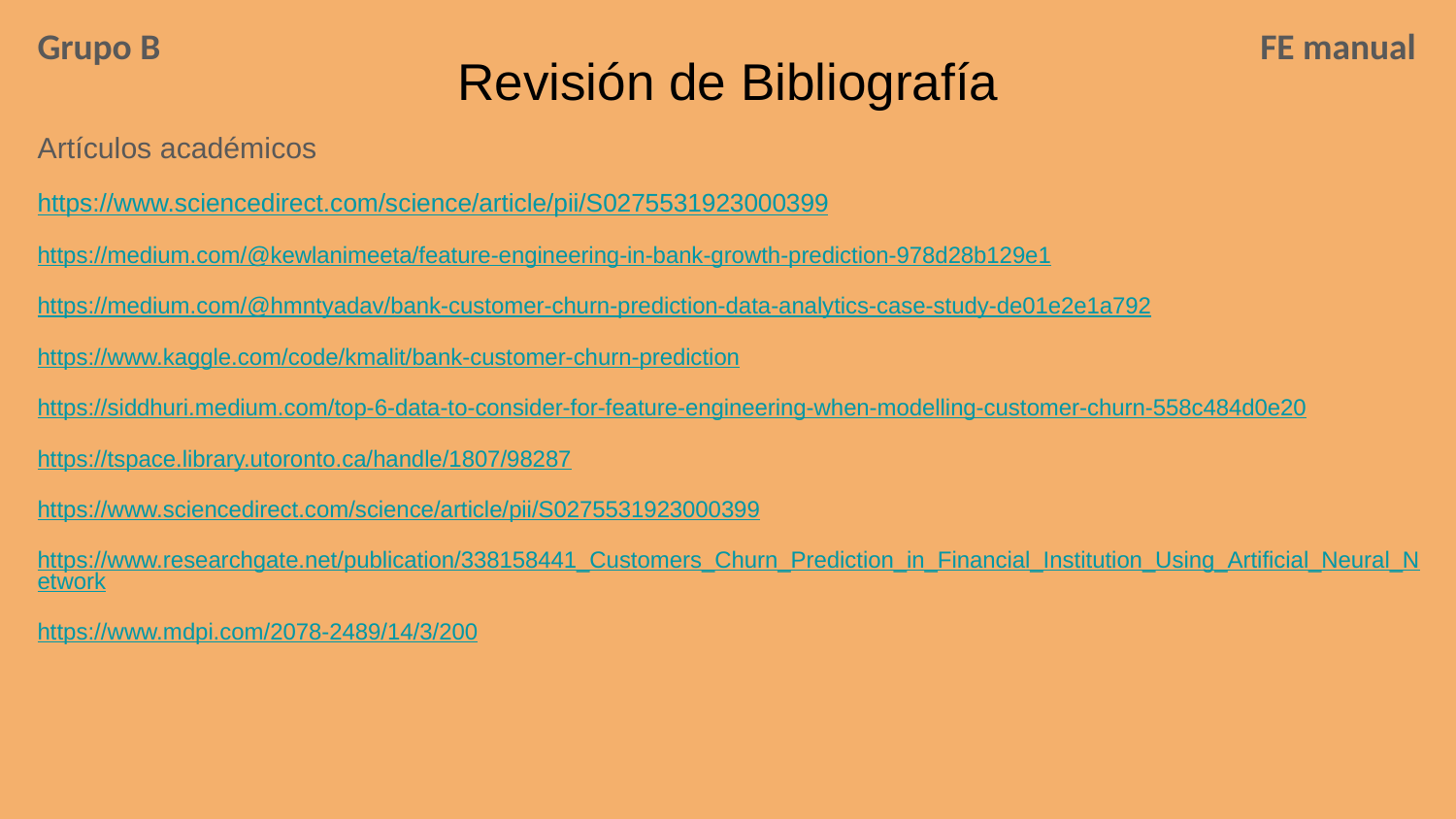

Grupo B
FE manual
# Revisión de Bibliografía
Artículos académicos
https://www.sciencedirect.com/science/article/pii/S0275531923000399
https://medium.com/@kewlanimeeta/feature-engineering-in-bank-growth-prediction-978d28b129e1
https://medium.com/@hmntyadav/bank-customer-churn-prediction-data-analytics-case-study-de01e2e1a792
https://www.kaggle.com/code/kmalit/bank-customer-churn-prediction
https://siddhuri.medium.com/top-6-data-to-consider-for-feature-engineering-when-modelling-customer-churn-558c484d0e20
https://tspace.library.utoronto.ca/handle/1807/98287
https://www.sciencedirect.com/science/article/pii/S0275531923000399
https://www.researchgate.net/publication/338158441_Customers_Churn_Prediction_in_Financial_Institution_Using_Artificial_Neural_Network
https://www.mdpi.com/2078-2489/14/3/200